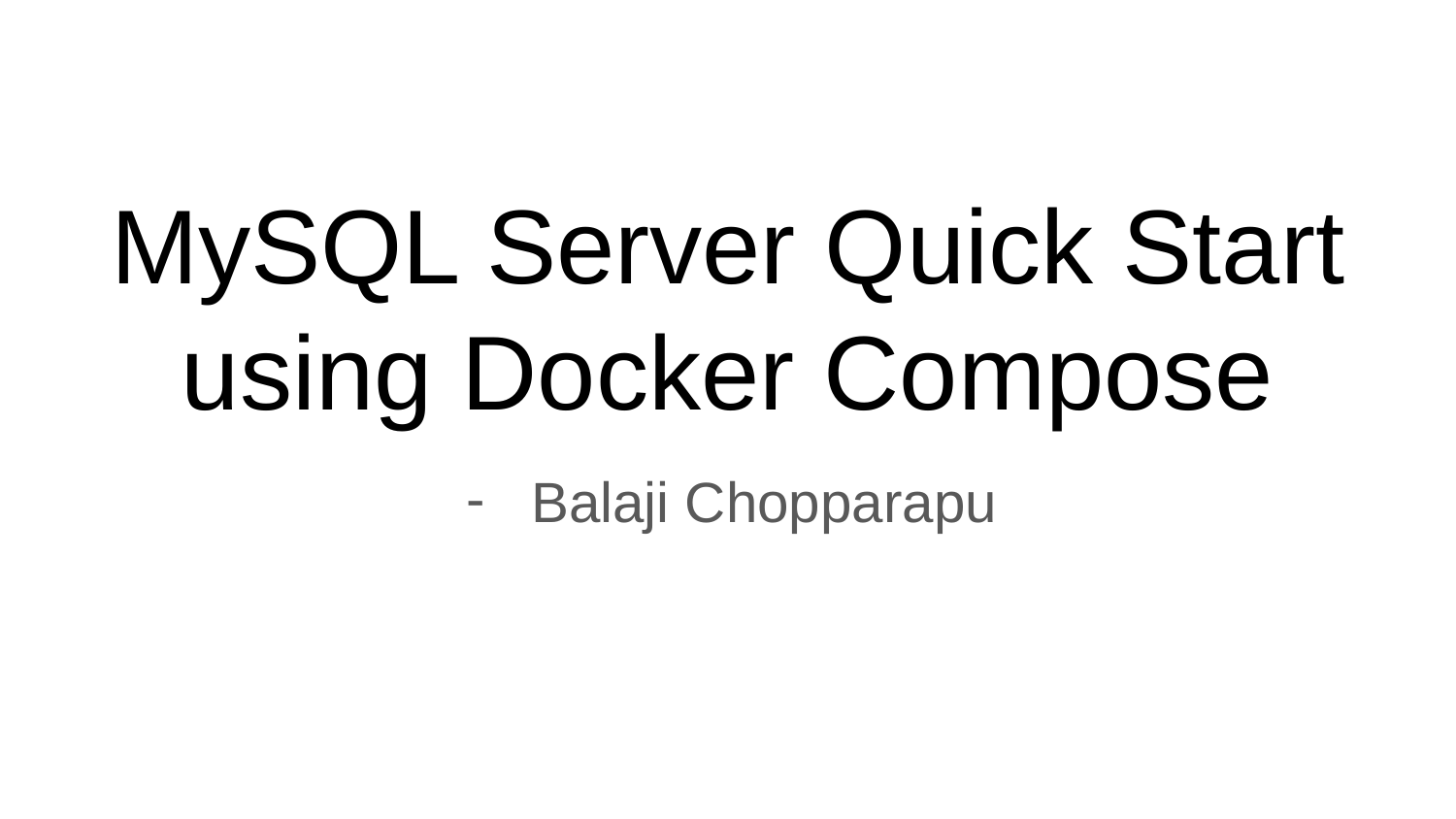

# MySQL Server Quick Start using Docker Compose
Balaji Chopparapu